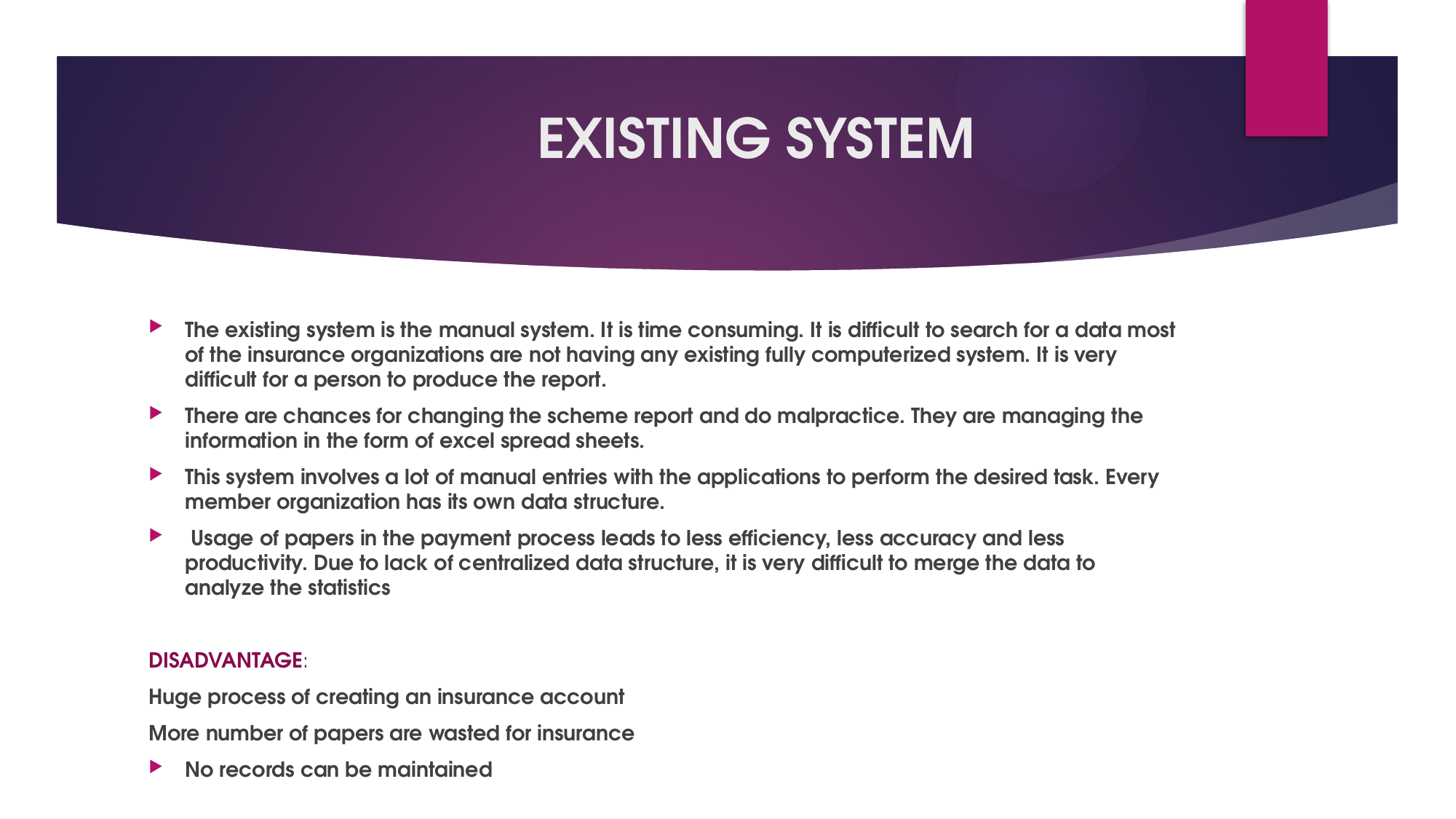

# EXISTING SYSTEM
The existing system is the manual system. It is time consuming. It is difficult to search for a data most of the insurance organizations are not having any existing fully computerized system. It is very difficult for a person to produce the report.
There are chances for changing the scheme report and do malpractice. They are managing the information in the form of excel spread sheets.
This system involves a lot of manual entries with the applications to perform the desired task. Every member organization has its own data structure.
 Usage of papers in the payment process leads to less efficiency, less accuracy and less productivity. Due to lack of centralized data structure, it is very difficult to merge the data to analyze the statistics

DISADVANTAGE:
Huge process of creating an insurance account
More number of papers are wasted for insurance
No records can be maintained